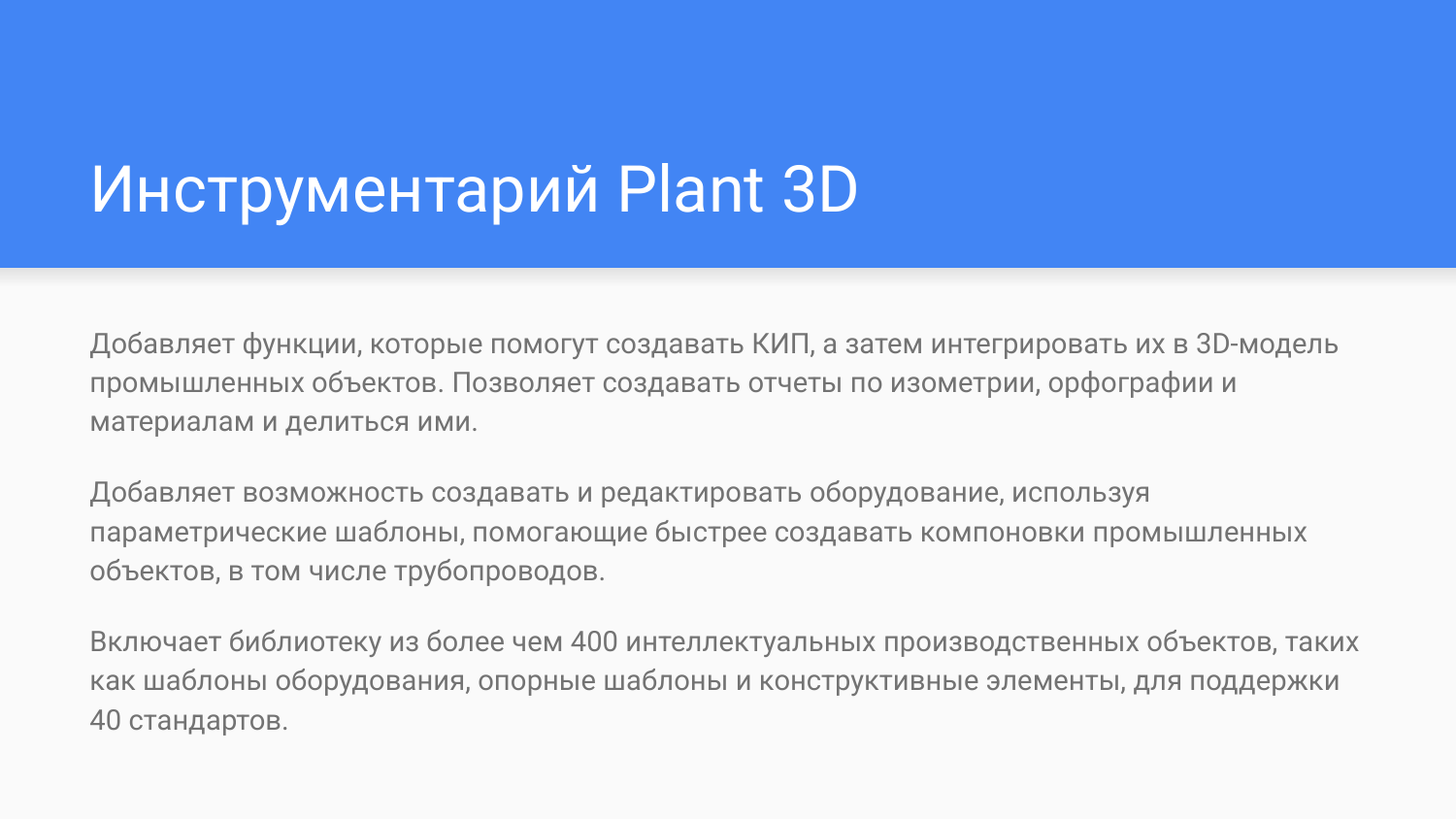

# Инструментарий Plant 3D
Добавляет функции, которые помогут создавать КИП, а затем интегрировать их в 3D-модель промышленных объектов. Позволяет создавать отчеты по изометрии, орфографии и материалам и делиться ими.
Добавляет возможность создавать и редактировать оборудование, используя параметрические шаблоны, помогающие быстрее создавать компоновки промышленных объектов, в том числе трубопроводов.
Включает библиотеку из более чем 400 интеллектуальных производственных объектов, таких как шаблоны оборудования, опорные шаблоны и конструктивные элементы, для поддержки 40 стандартов.